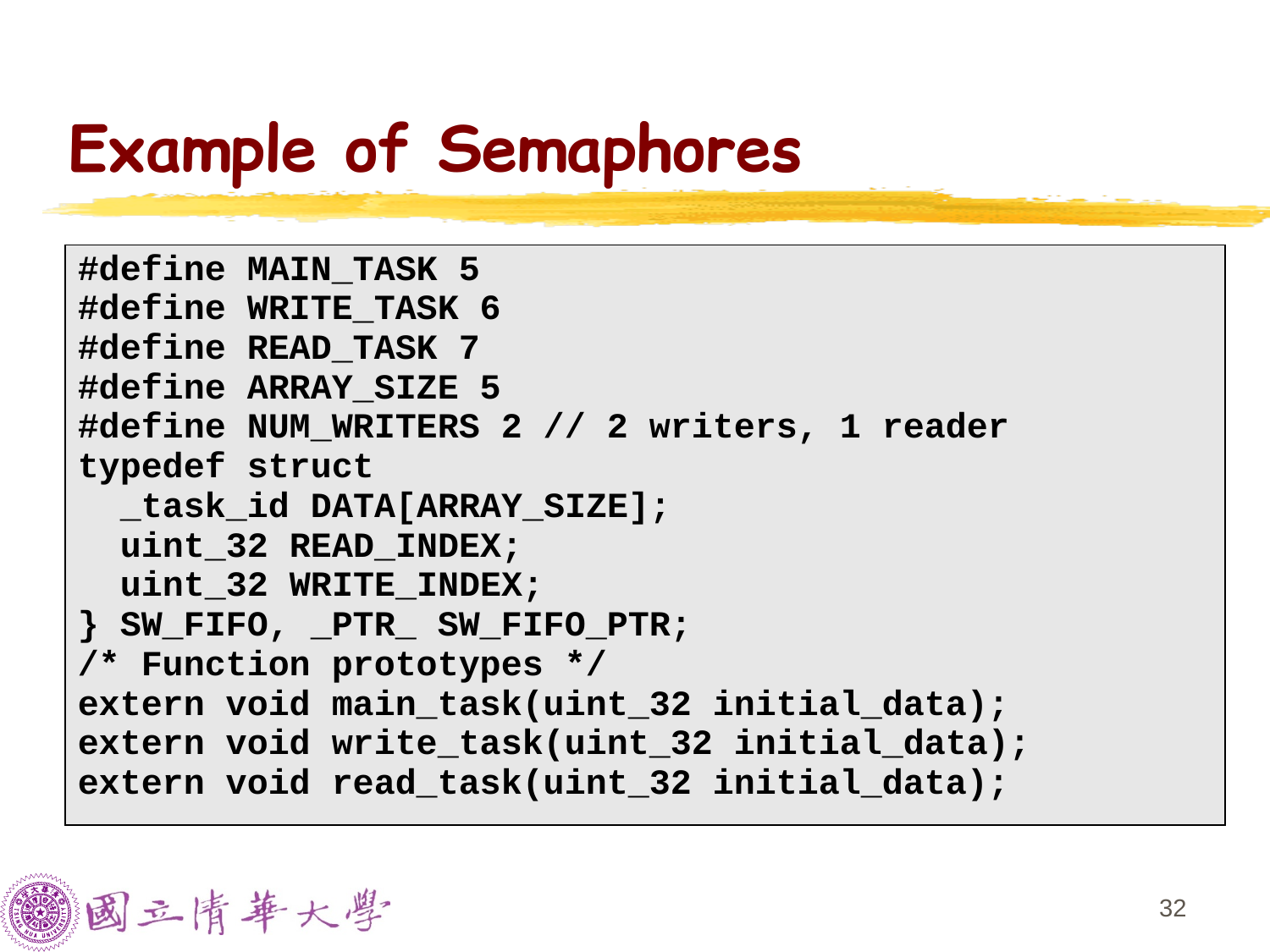

Example of Semaphores
| #define MAIN\_TASK 5 #define WRITE\_TASK 6 #define READ\_TASK 7 #define ARRAY\_SIZE 5 #define NUM\_WRITERS 2 // 2 writers, 1 reader typedef struct \_task\_id DATA[ARRAY\_SIZE]; uint\_32 READ\_INDEX; uint\_32 WRITE\_INDEX; } SW\_FIFO, \_PTR\_ SW\_FIFO\_PTR; /\* Function prototypes \*/ extern void main\_task(uint\_32 initial\_data); extern void write\_task(uint\_32 initial\_data); extern void read\_task(uint\_32 initial\_data); |
| --- |
32